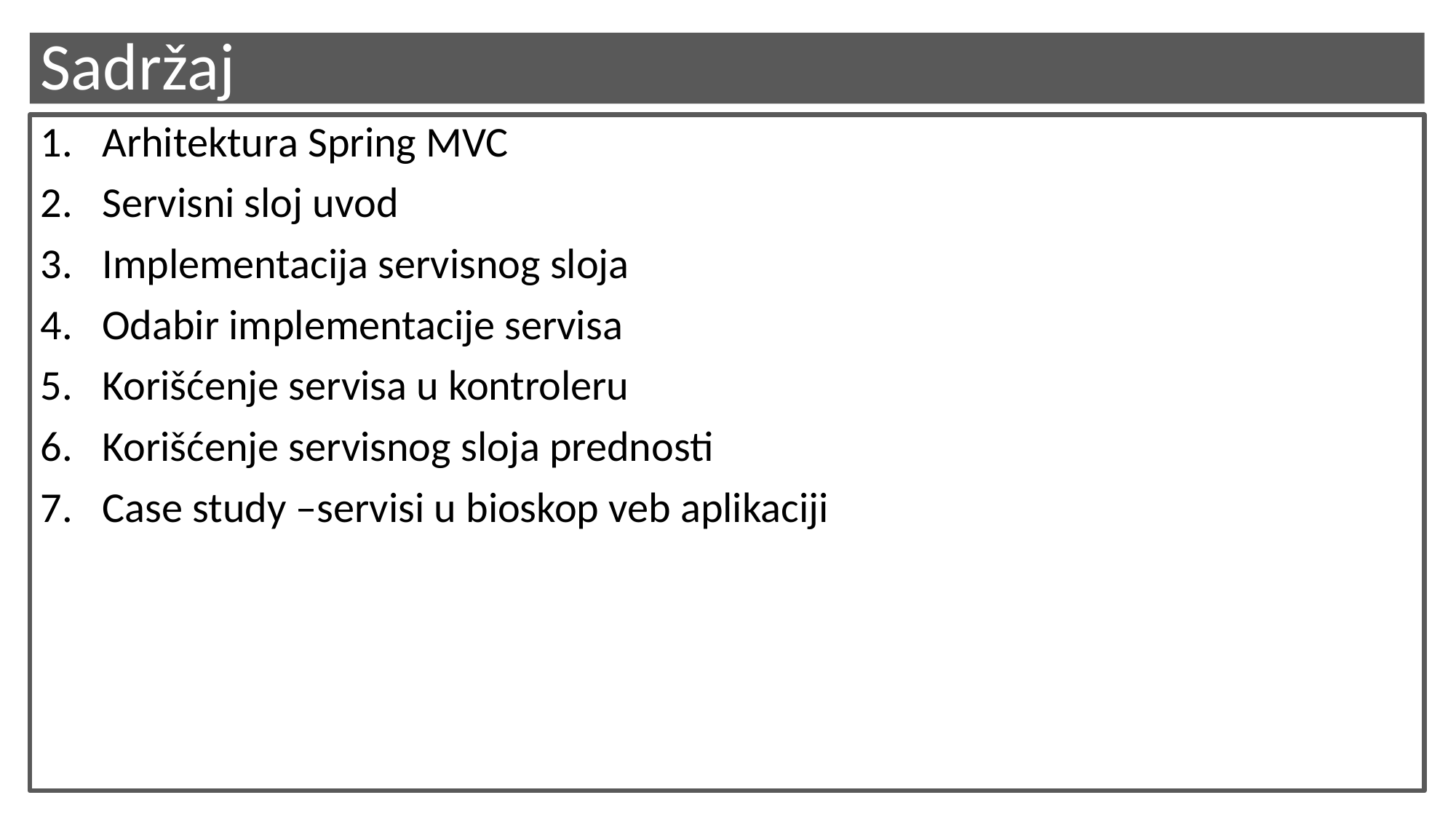

# Sadržaj
Arhitektura Spring MVC
Servisni sloj uvod
Implementacija servisnog sloja
Odabir implementacije servisa
Korišćenje servisa u kontroleru
Korišćenje servisnog sloja prednosti
Case study –servisi u bioskop veb aplikaciji